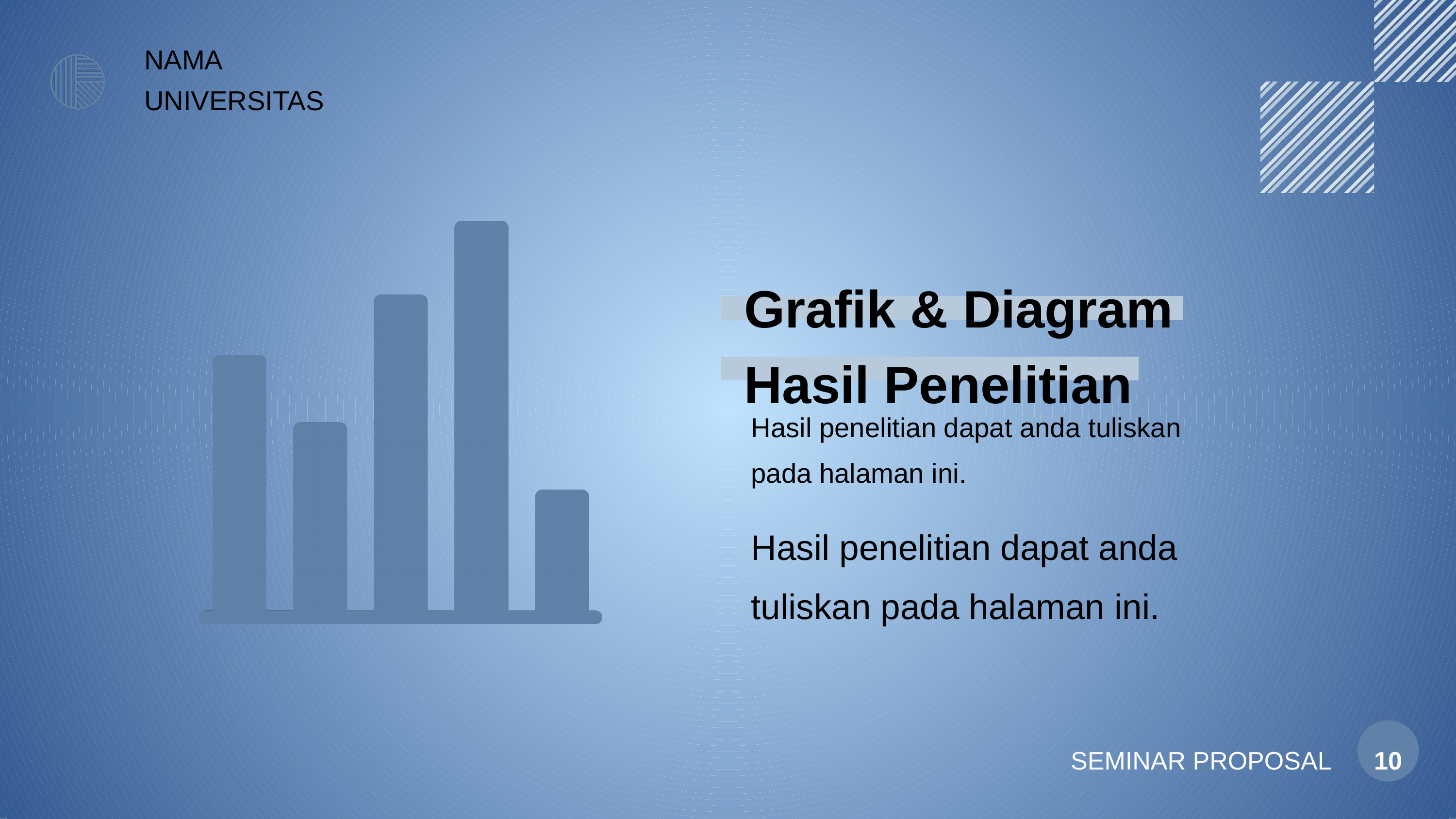

NAMA UNIVERSITAS

Grafik & Diagram
Hasil Penelitian

Hasil penelitian dapat anda tuliskan
pada halaman ini.
Hasil penelitian dapat anda
tuliskan pada halaman ini.

SEMINAR PROPOSAL
10